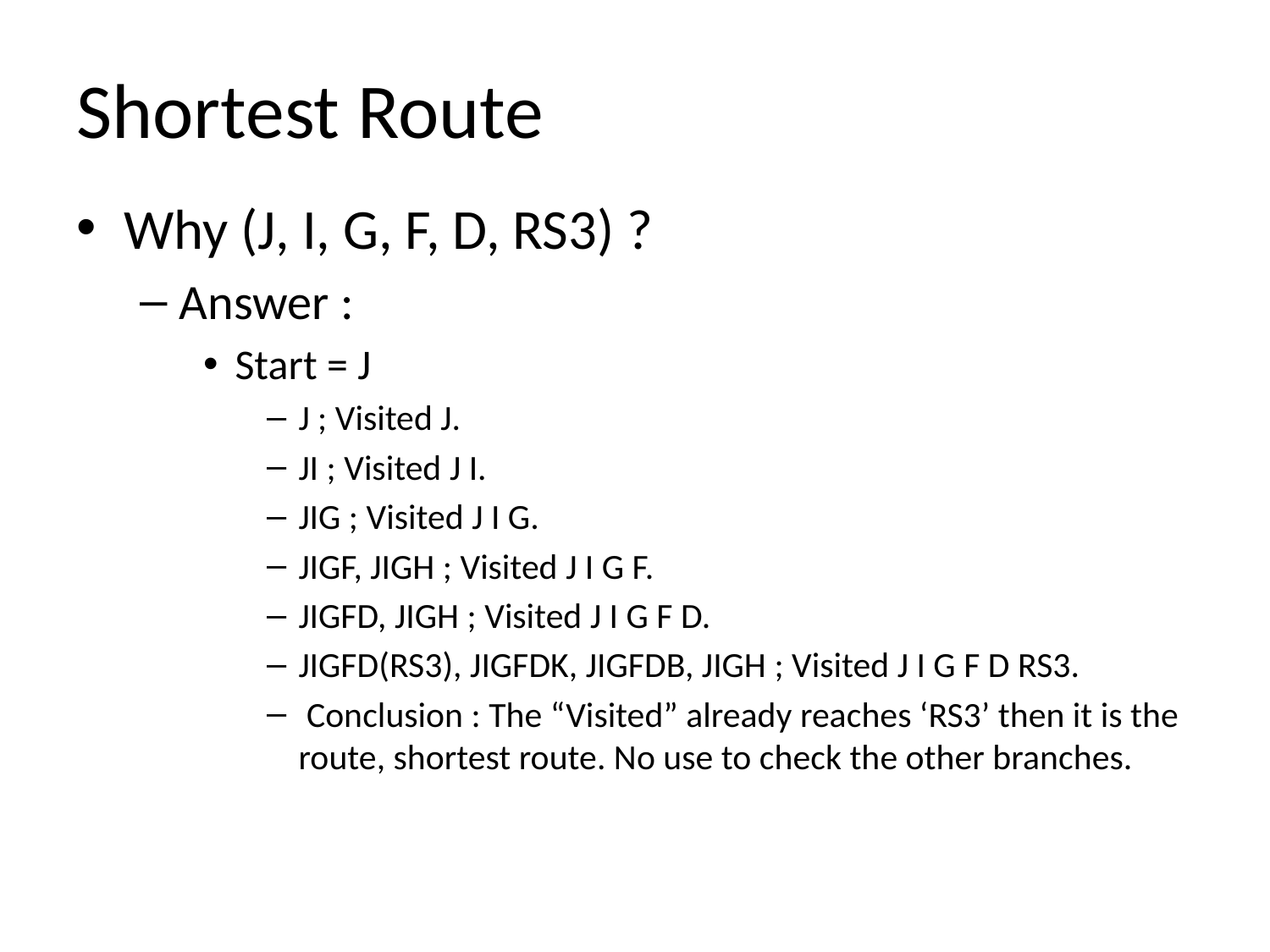

# Shortest Route
Why (J, I, G, F, D, RS3) ?
Answer :
Start = J
J ; Visited J.
JI ; Visited J I.
JIG ; Visited J I G.
JIGF, JIGH ; Visited J I G F.
JIGFD, JIGH ; Visited J I G F D.
JIGFD(RS3), JIGFDK, JIGFDB, JIGH ; Visited J I G F D RS3.
 Conclusion : The “Visited” already reaches ‘RS3’ then it is the route, shortest route. No use to check the other branches.